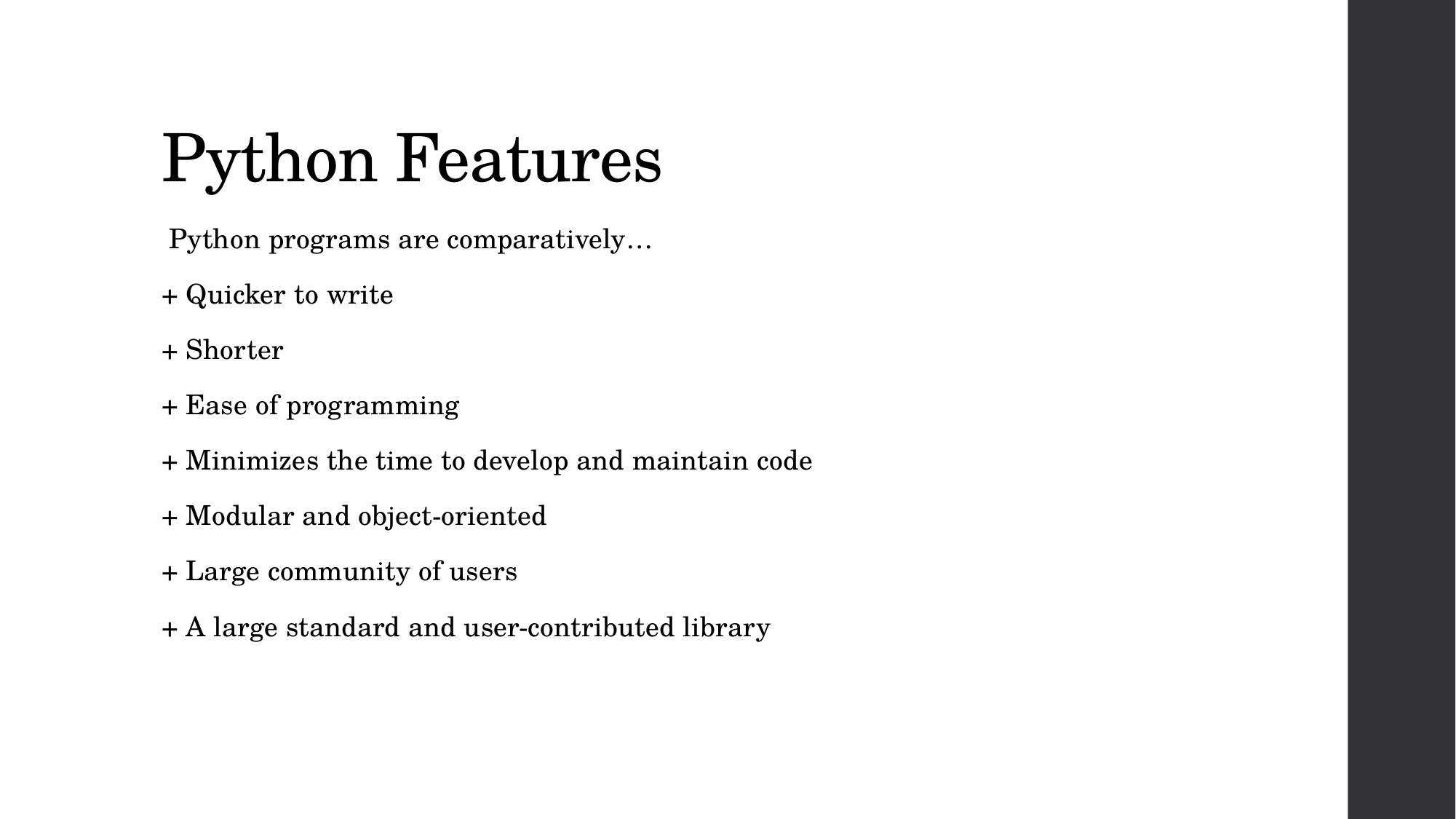

# Python Features
 Python programs are comparatively…
+ Quicker to write
+ Shorter
+ Ease of programming
+ Minimizes the time to develop and maintain code
+ Modular and object-oriented
+ Large community of users
+ A large standard and user-contributed library